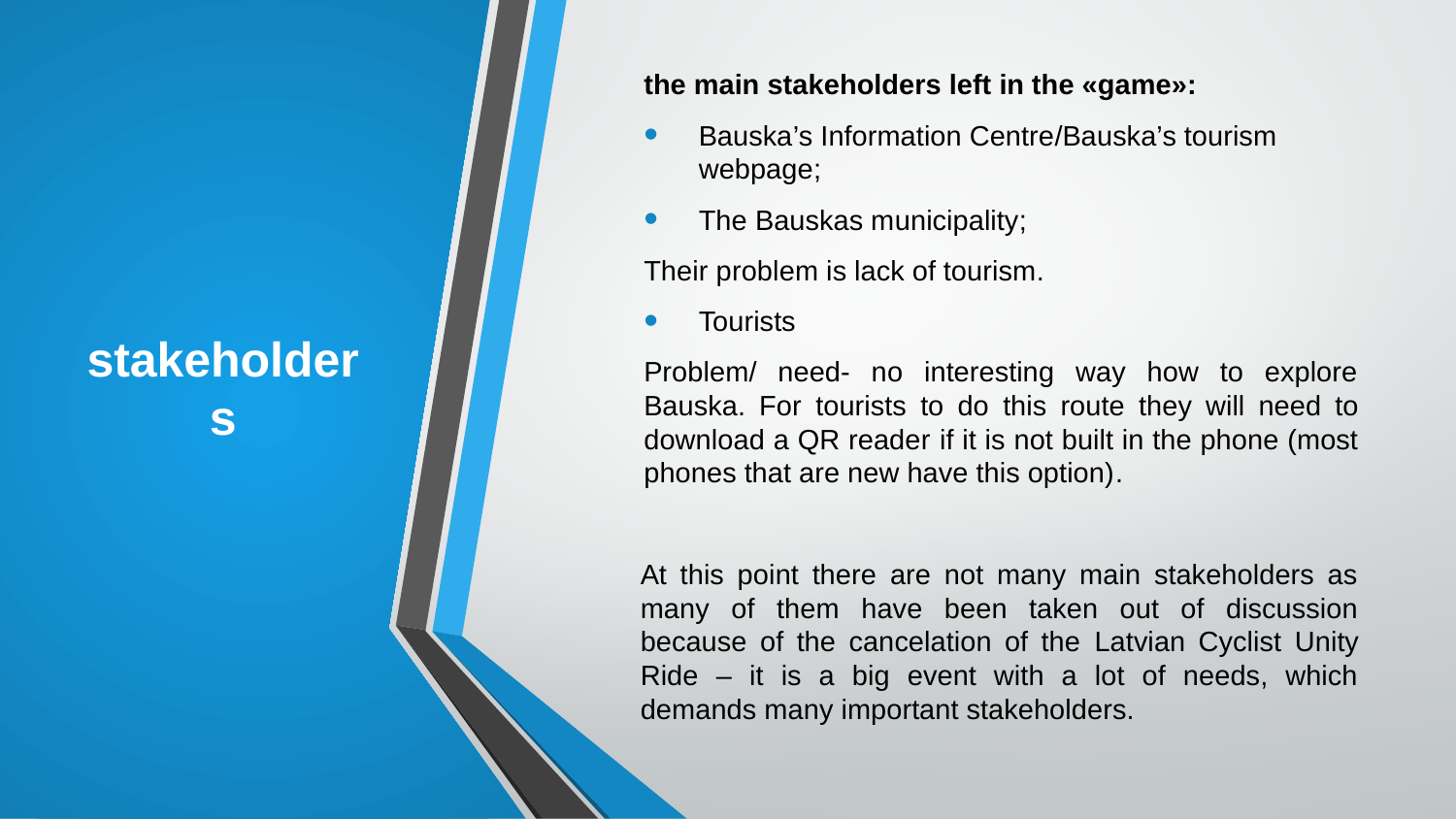

the main stakeholders left in the «game»:
Bauska’s Information Centre/Bauska’s tourism webpage;
The Bauskas municipality;
Their problem is lack of tourism.
Tourists
Problem/ need- no interesting way how to explore Bauska. For tourists to do this route they will need to download a QR reader if it is not built in the phone (most phones that are new have this option).

At this point there are not many main stakeholders as many of them have been taken out of discussion because of the cancelation of the Latvian Cyclist Unity Ride – it is a big event with a lot of needs, which demands many important stakeholders.
# stakeholders